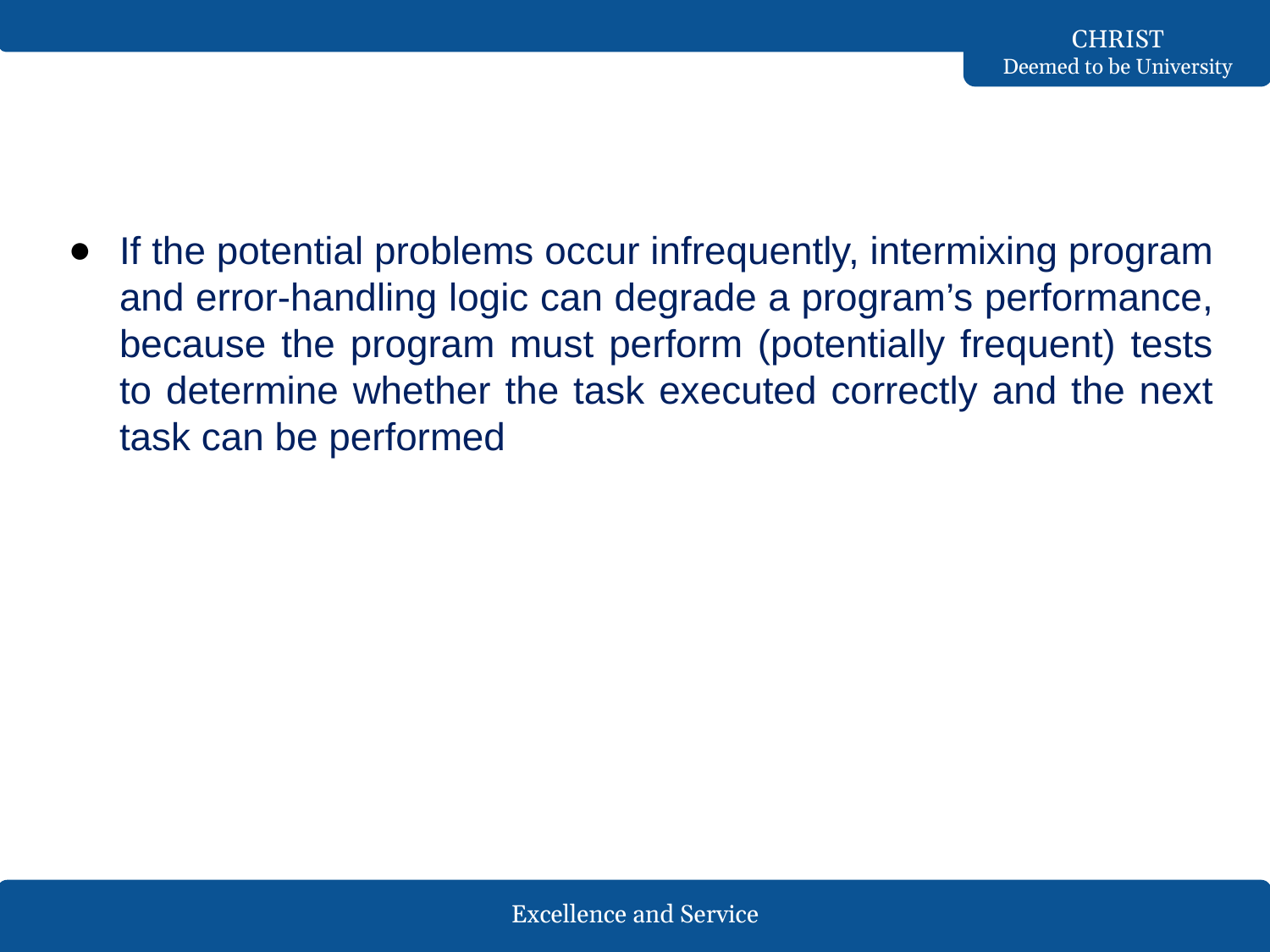

#
If the potential problems occur infrequently, intermixing program and error-handling logic can degrade a program’s performance, because the program must perform (potentially frequent) tests to determine whether the task executed correctly and the next task can be performed